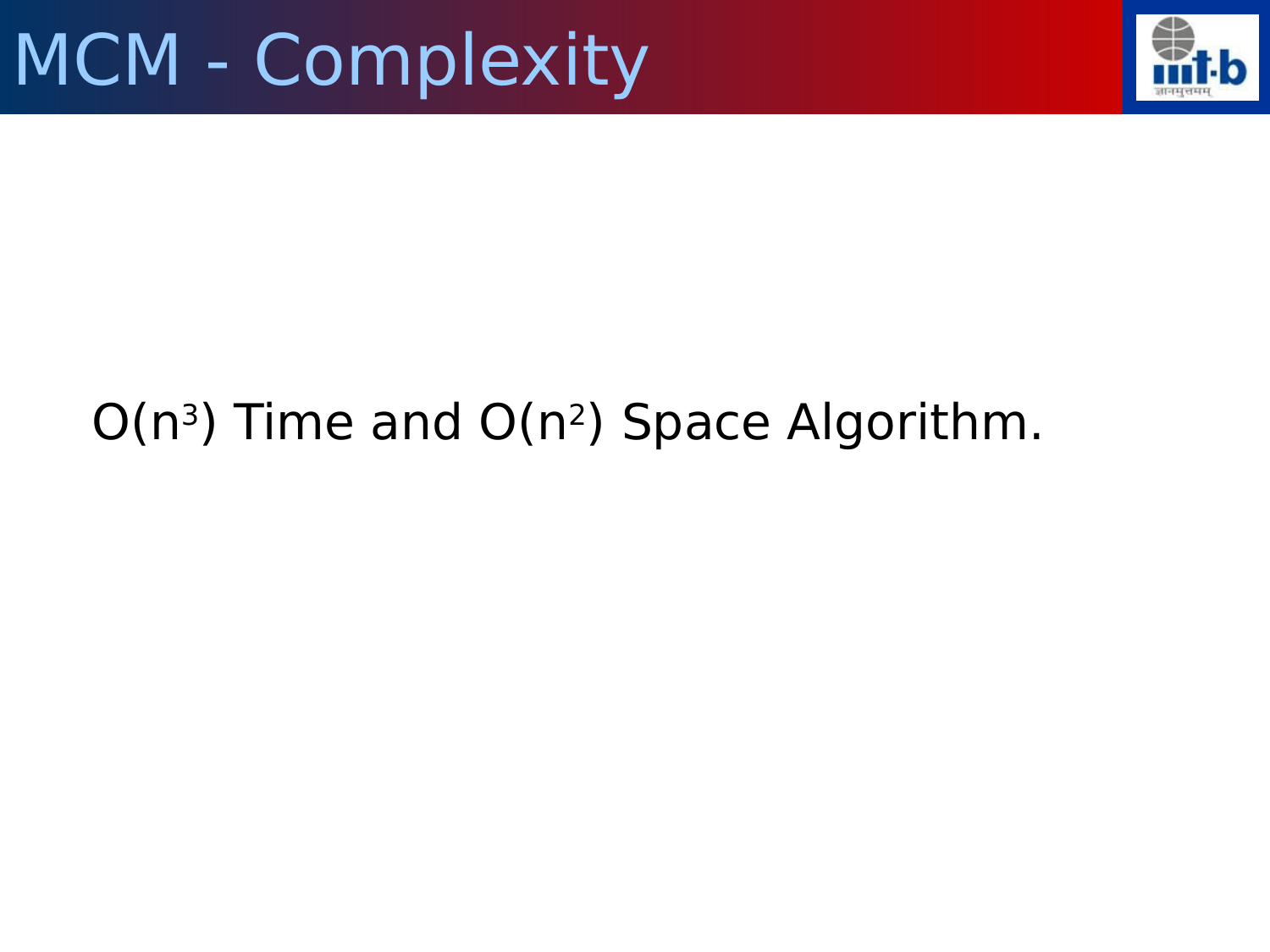

MCM - Complexity

 O(n3) Time and O(n2) Space Algorithm.